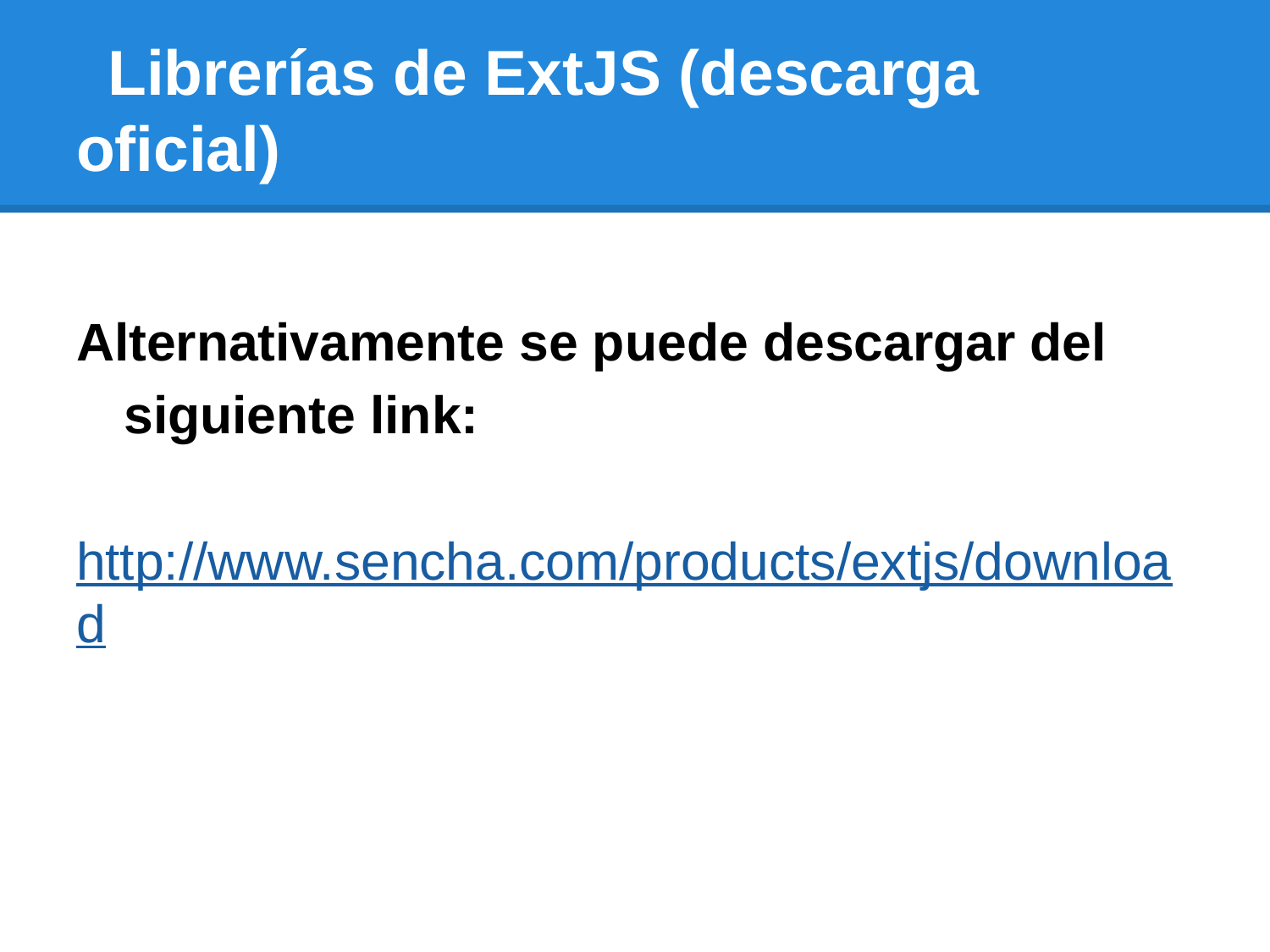

# Librerías de ExtJS (descarga oficial)

Alternativamente se puede descargar del siguiente link:

http://www.sencha.com/products/extjs/download